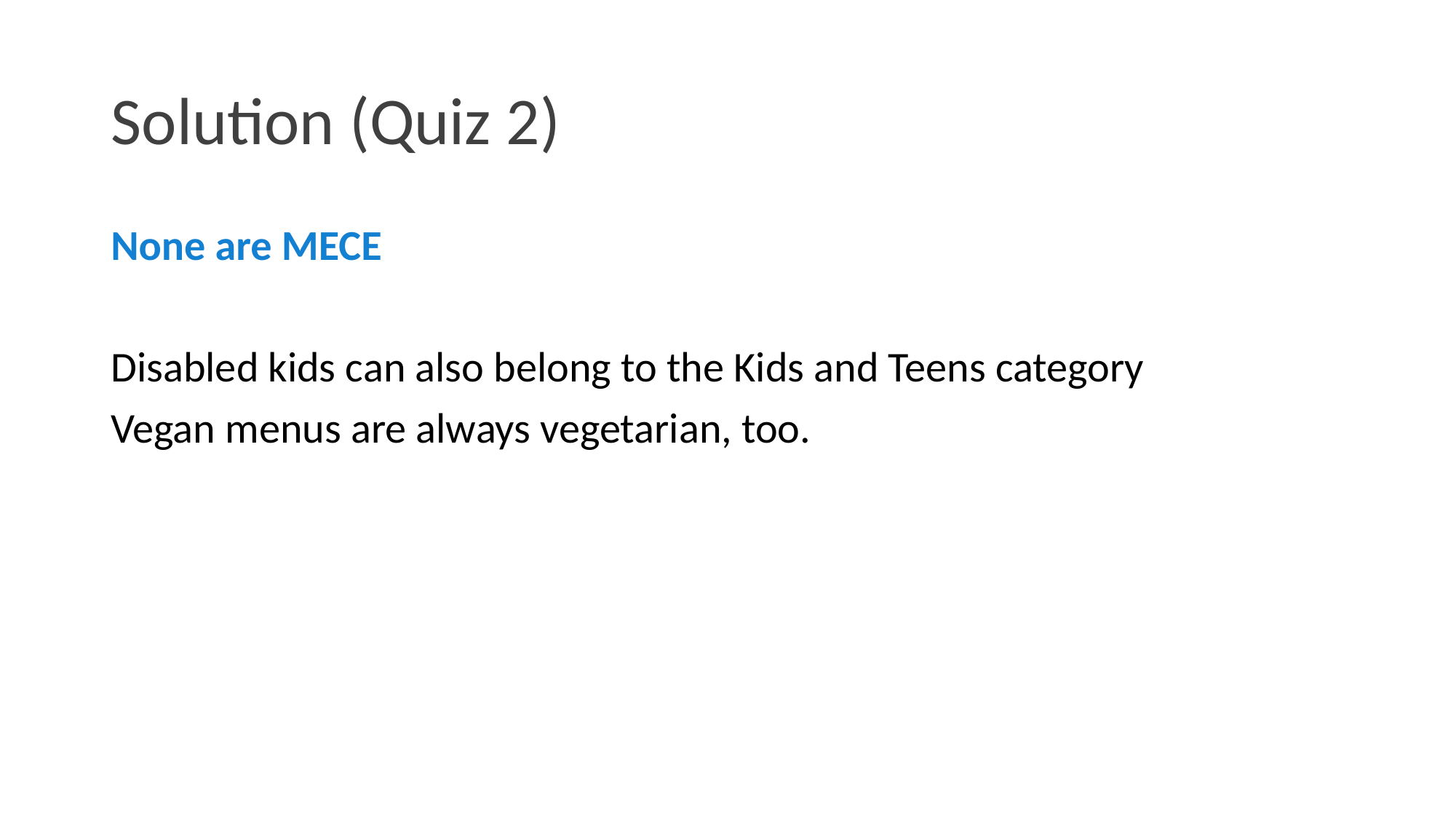

# Solution (Quiz 2)
None are MECE

Disabled kids can also belong to the Kids and Teens category
Vegan menus are always vegetarian, too.